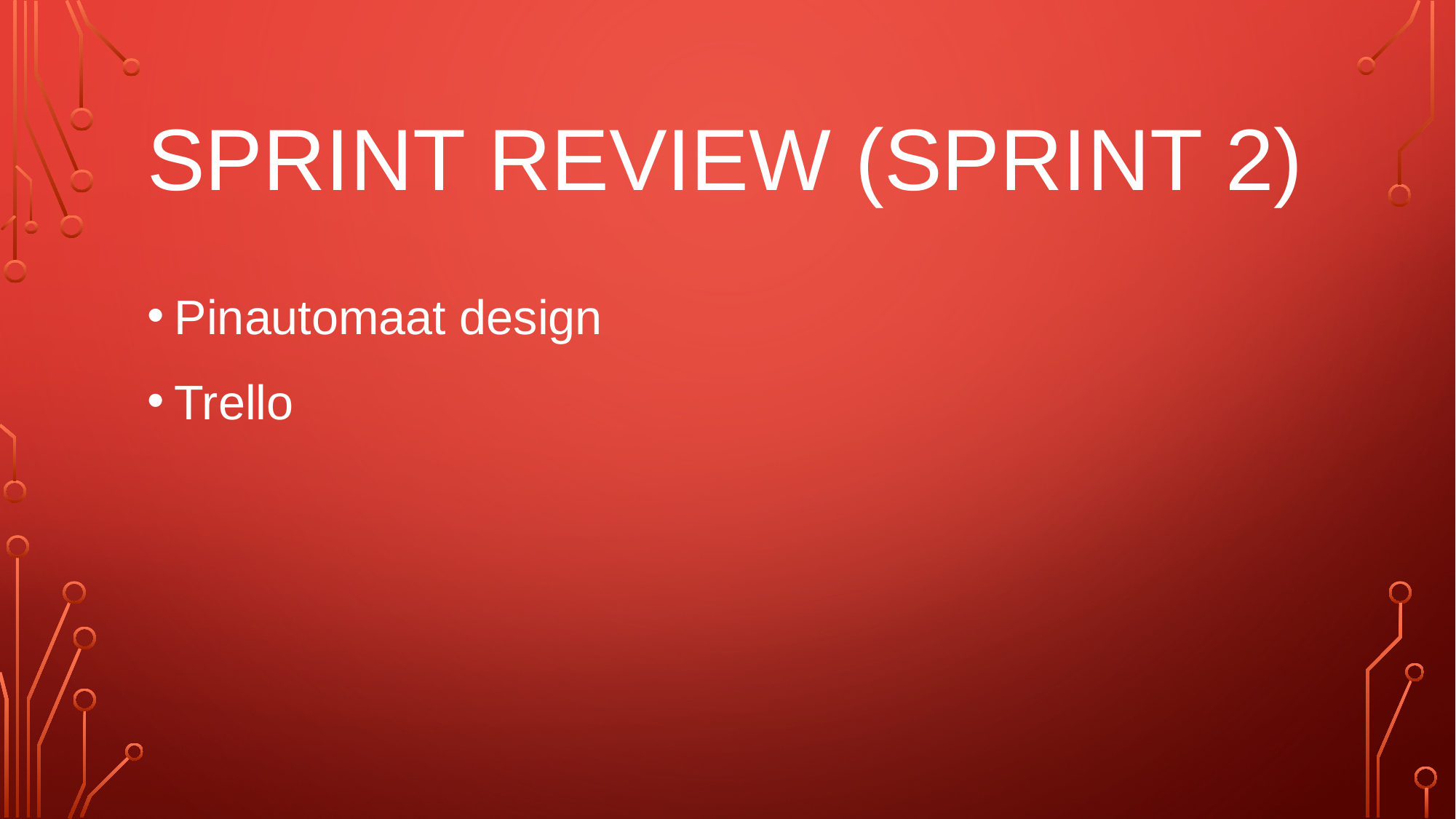

# SPRINT REVIEW (SPRINT 2)
Pinautomaat design
Trello